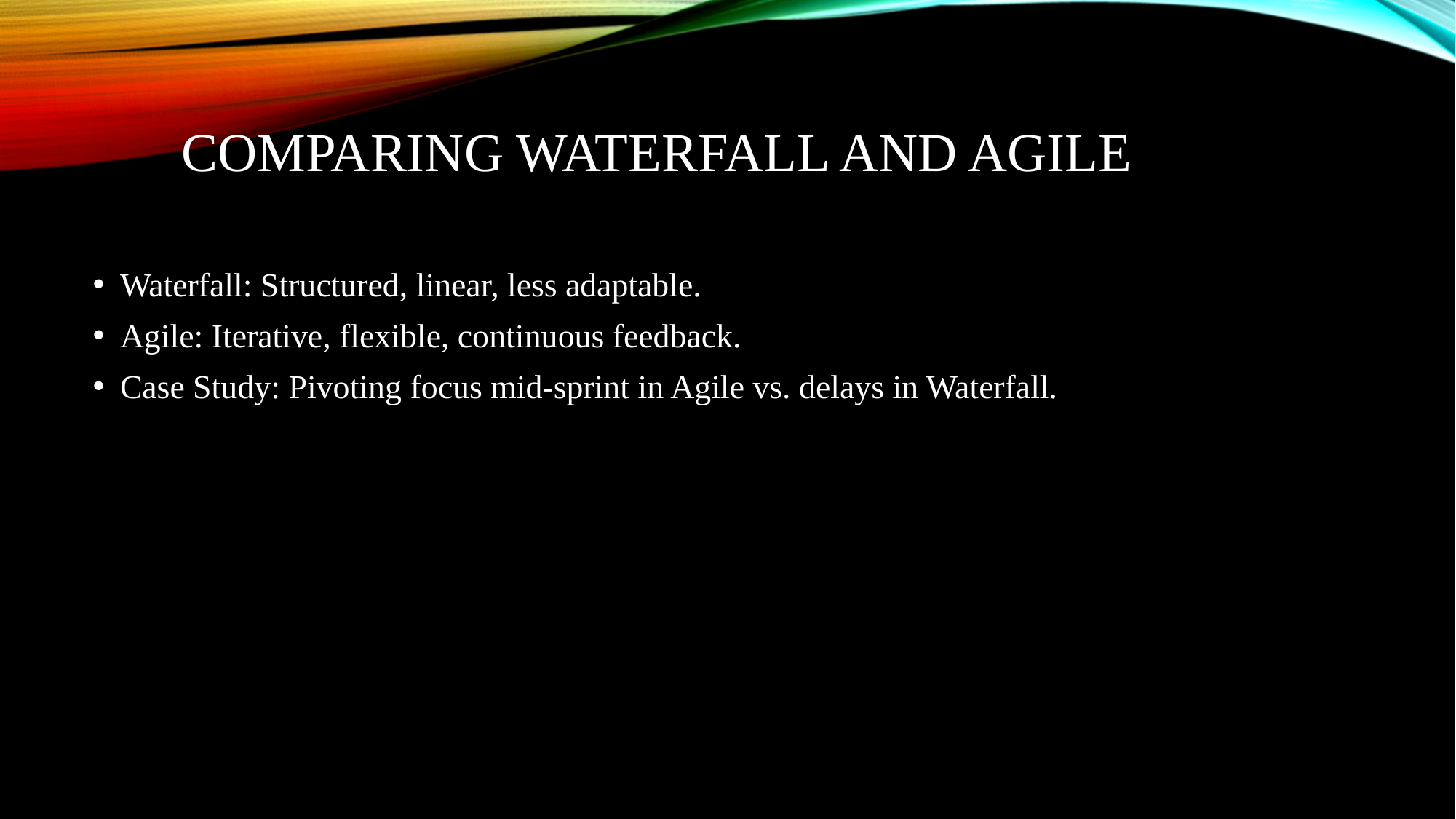

# Comparing Waterfall and Agile
Waterfall: Structured, linear, less adaptable.
Agile: Iterative, flexible, continuous feedback.
Case Study: Pivoting focus mid-sprint in Agile vs. delays in Waterfall.